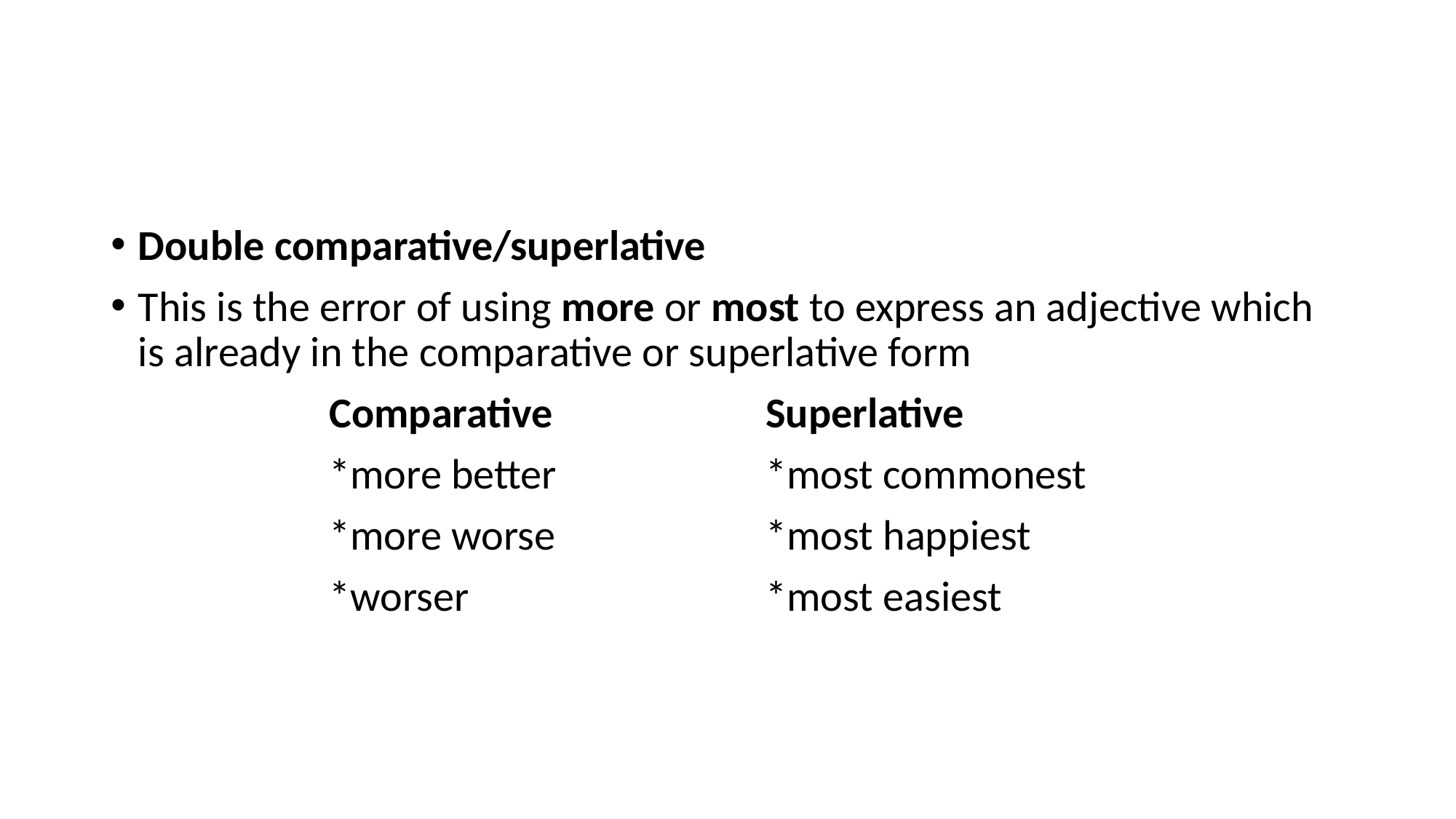

#
Double comparative/superlative
This is the error of using more or most to express an adjective which is already in the comparative or superlative form
		Comparative		Superlative
		*more better		*most commonest
		*more worse		*most happiest
		*worser 			*most easiest